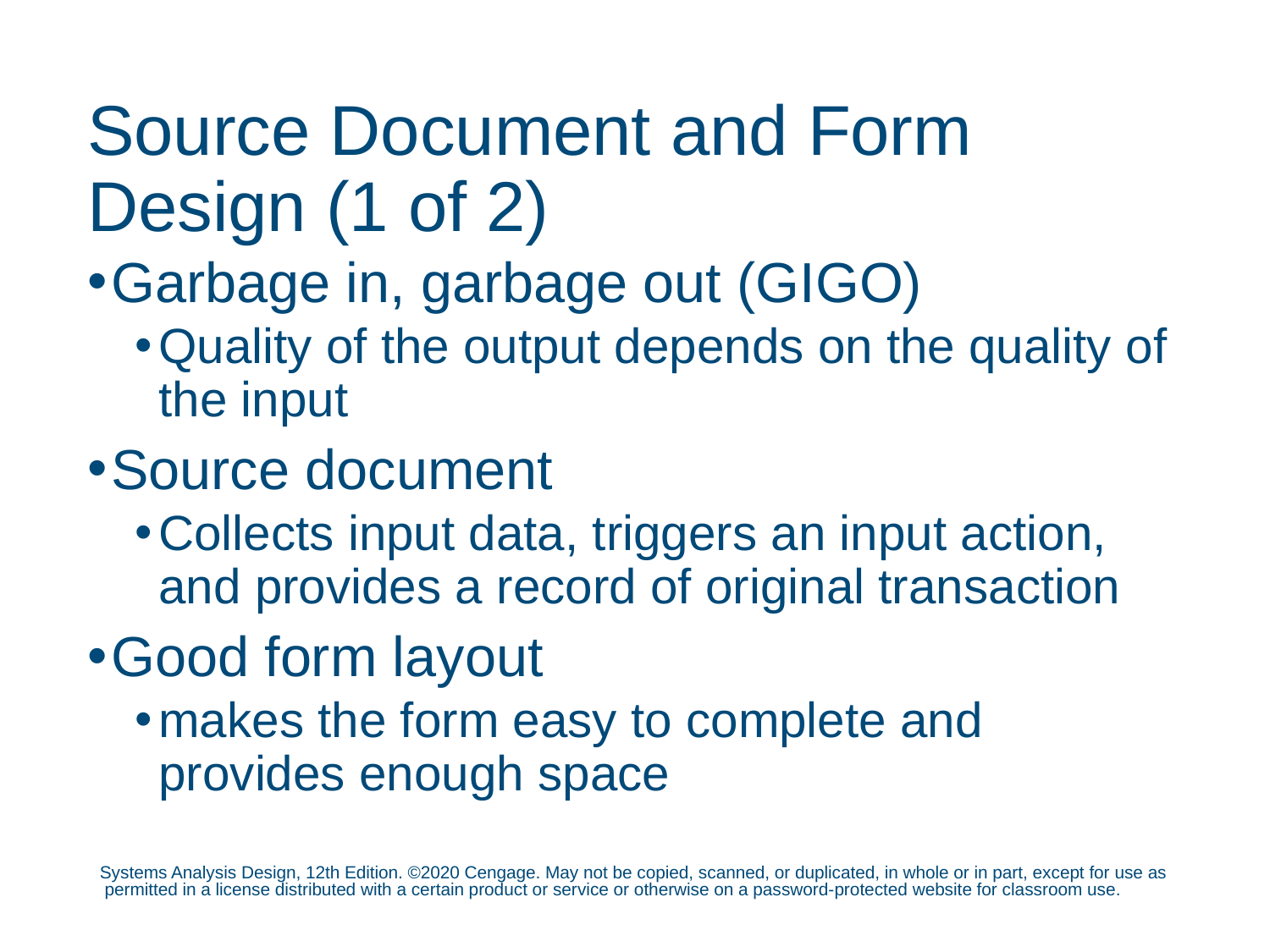

# Source Document and Form Design (1 of 2)
Garbage in, garbage out (GIGO)
Quality of the output depends on the quality of the input
Source document
Collects input data, triggers an input action, and provides a record of original transaction
Good form layout
makes the form easy to complete and provides enough space

Systems Analysis Design, 12th Edition. ©2020 Cengage. May not be copied, scanned, or duplicated, in whole or in part, except for use as permitted in a license distributed with a certain product or service or otherwise on a password-protected website for classroom use.